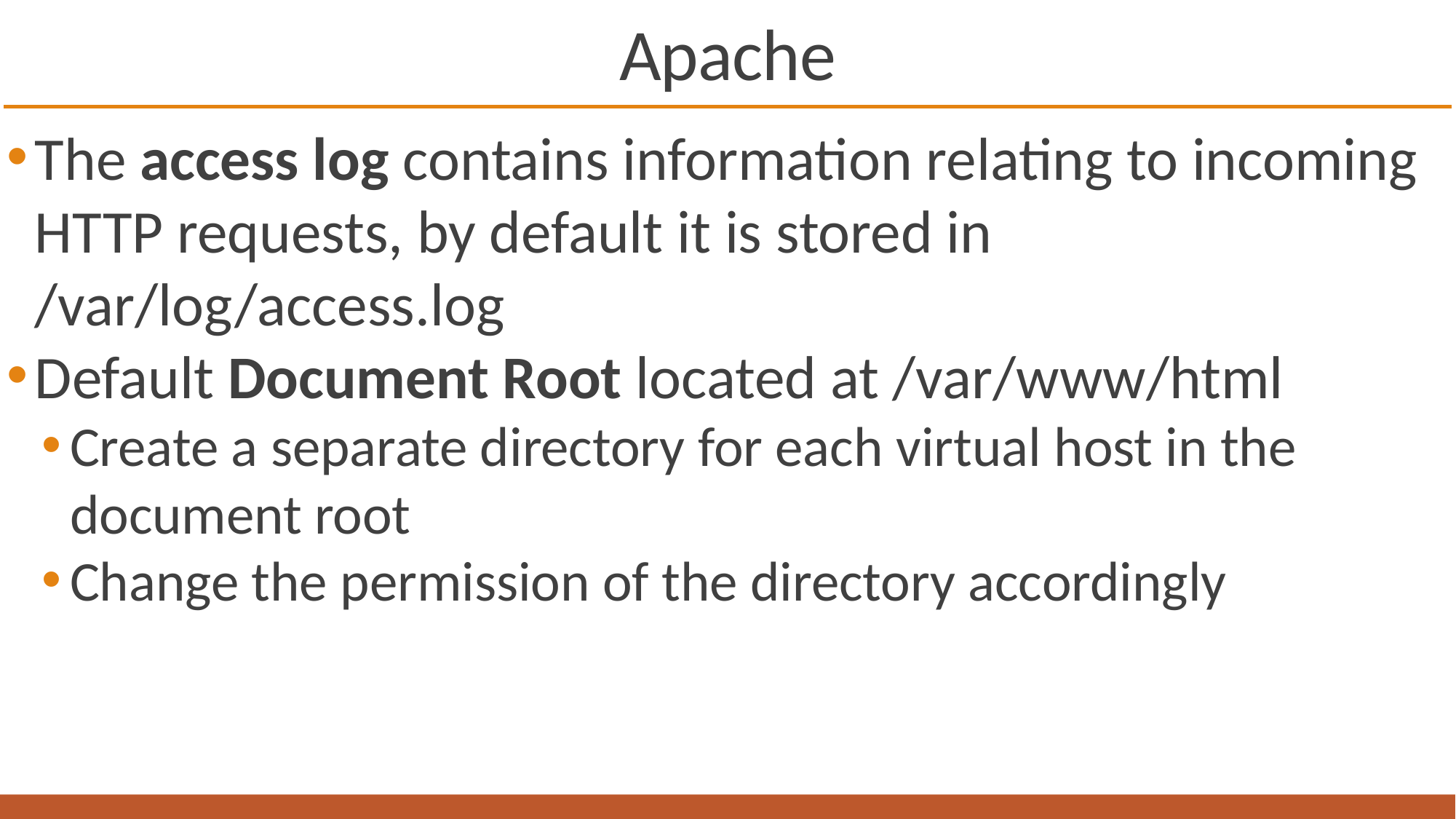

# Apache
The access log contains information relating to incoming HTTP requests, by default it is stored in /var/log/access.log
Default Document Root located at /var/www/html
Create a separate directory for each virtual host in the document root
Change the permission of the directory accordingly